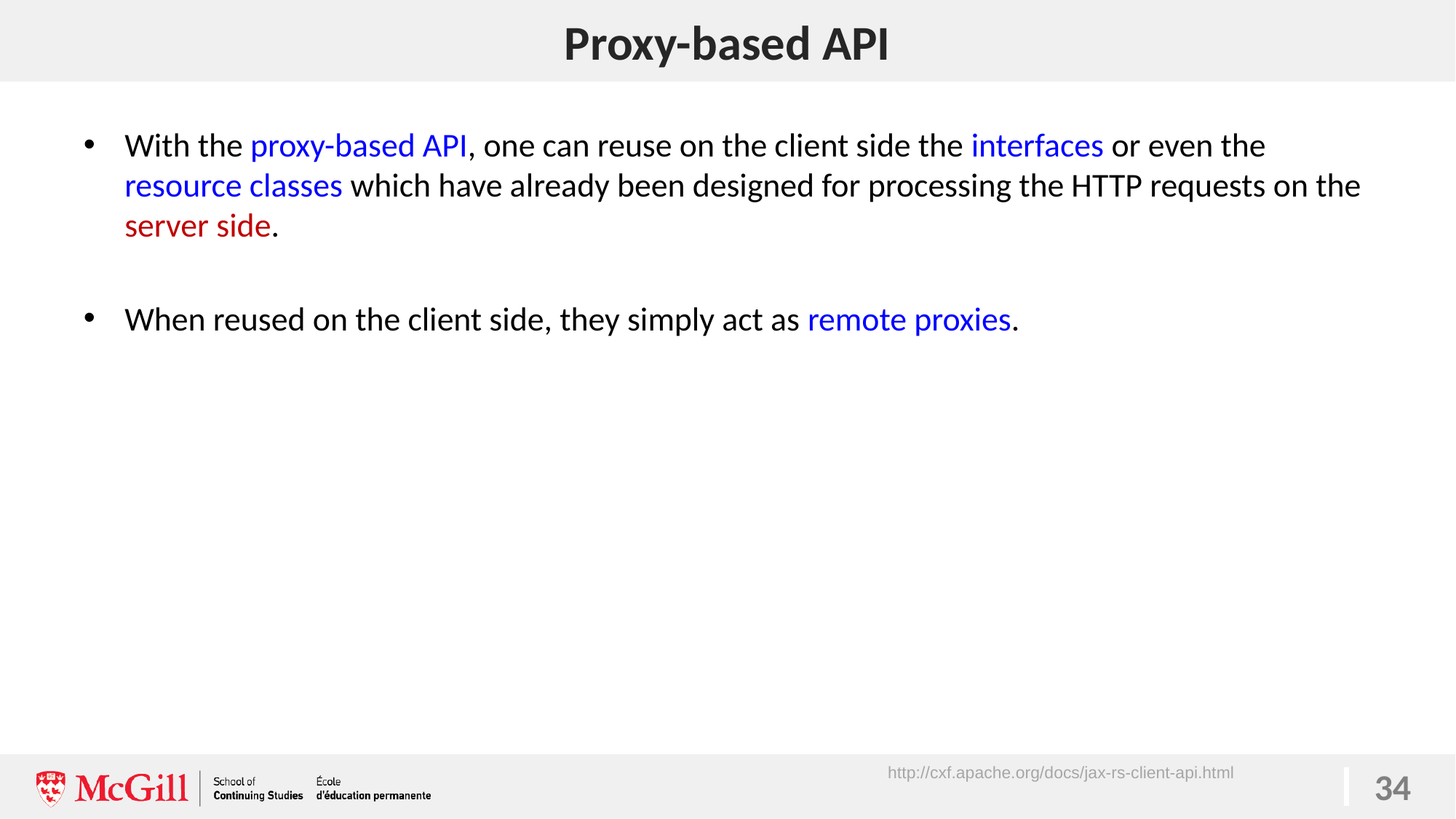

# Proxy-based API
34
With the proxy-based API, one can reuse on the client side the interfaces or even the resource classes which have already been designed for processing the HTTP requests on the server side.

When reused on the client side, they simply act as remote proxies.
http://cxf.apache.org/docs/jax-rs-client-api.html